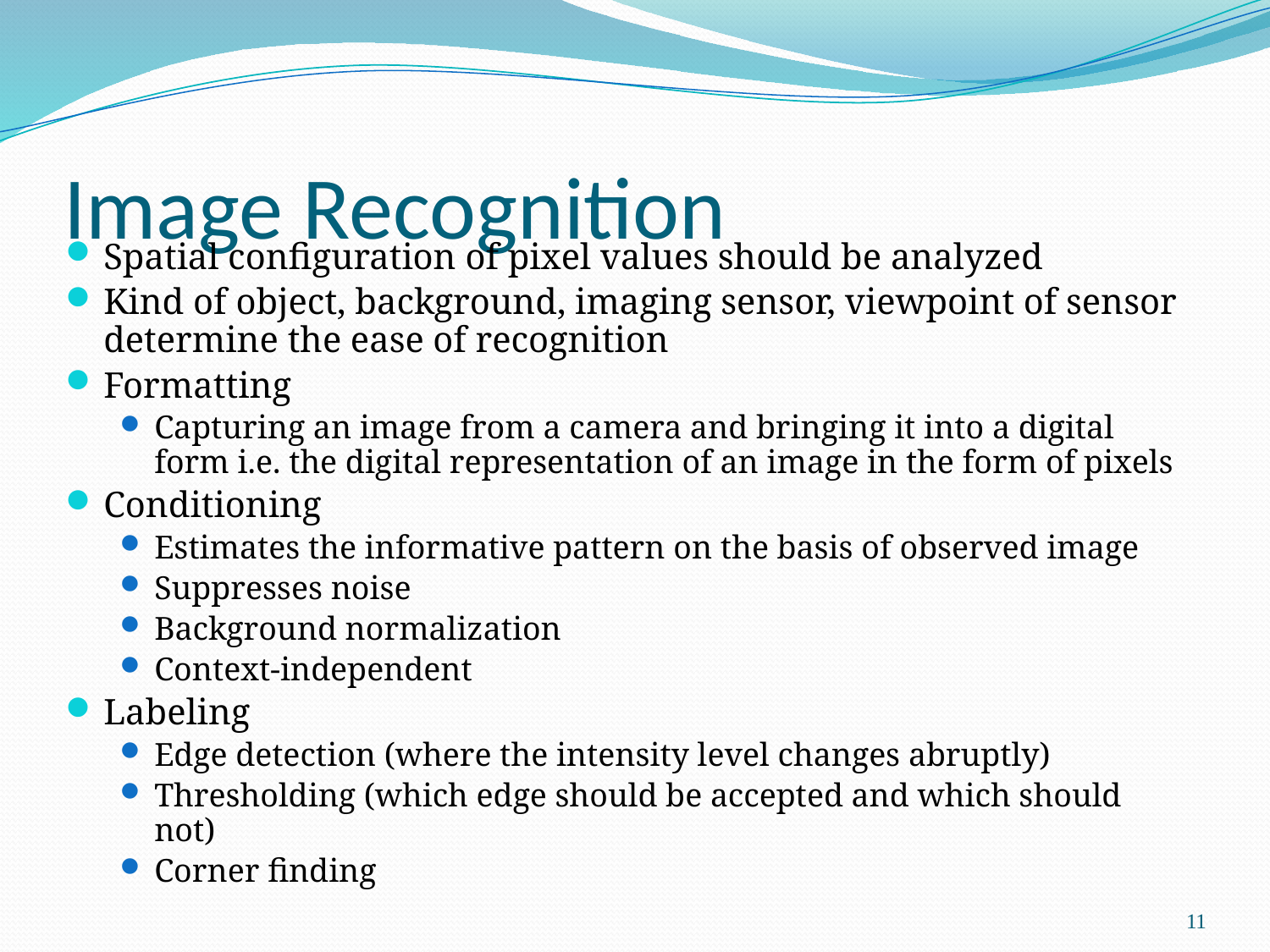

# Image Recognition
Spatial configuration of pixel values should be analyzed
Kind of object, background, imaging sensor, viewpoint of sensor determine the ease of recognition
Formatting
Capturing an image from a camera and bringing it into a digital form i.e. the digital representation of an image in the form of pixels
Conditioning
Estimates the informative pattern on the basis of observed image
Suppresses noise
Background normalization
Context-independent
Labeling
Edge detection (where the intensity level changes abruptly)
Thresholding (which edge should be accepted and which should not)
Corner finding
11